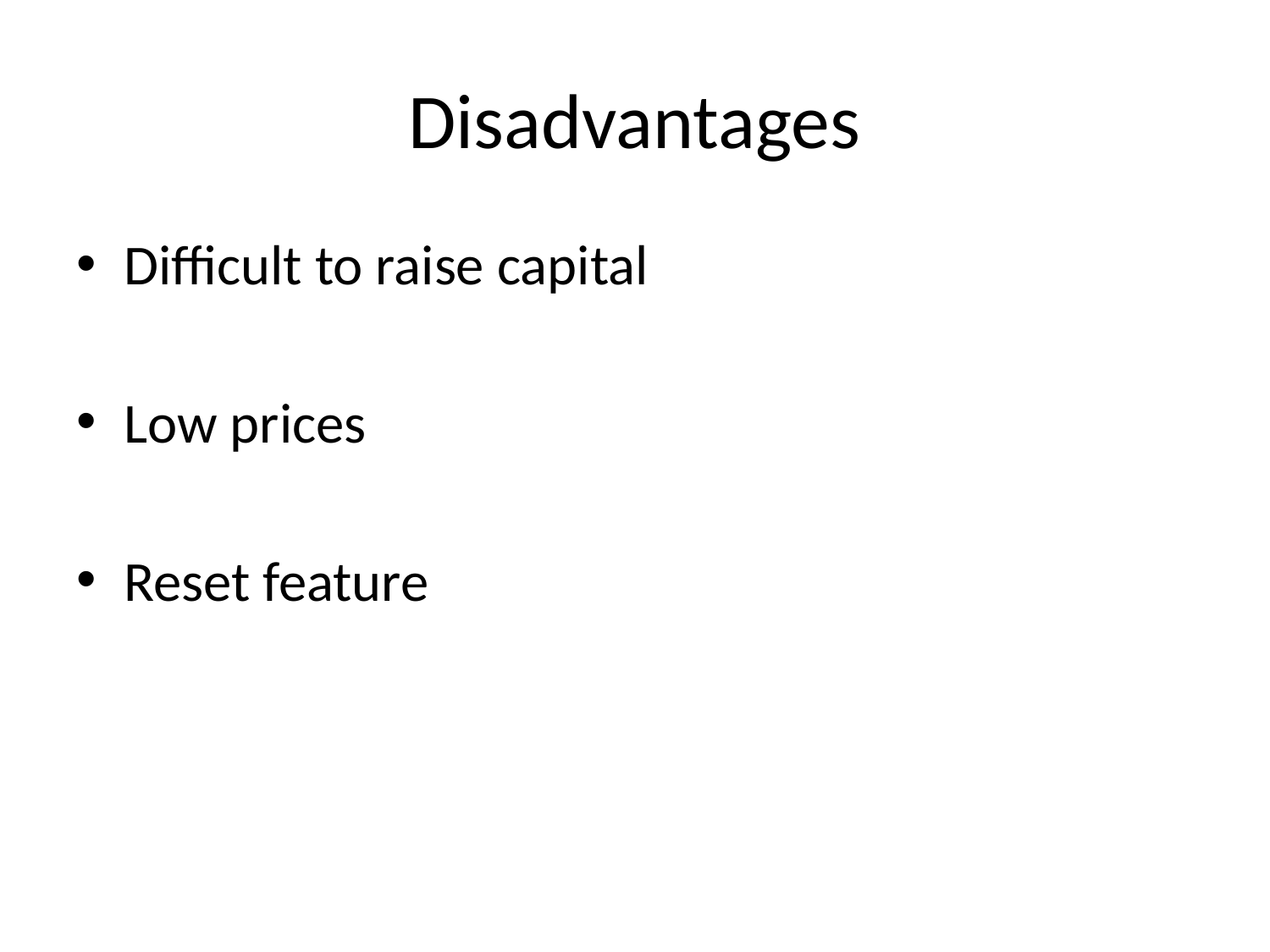

# Disadvantages
Difficult to raise capital

Low prices

Reset feature